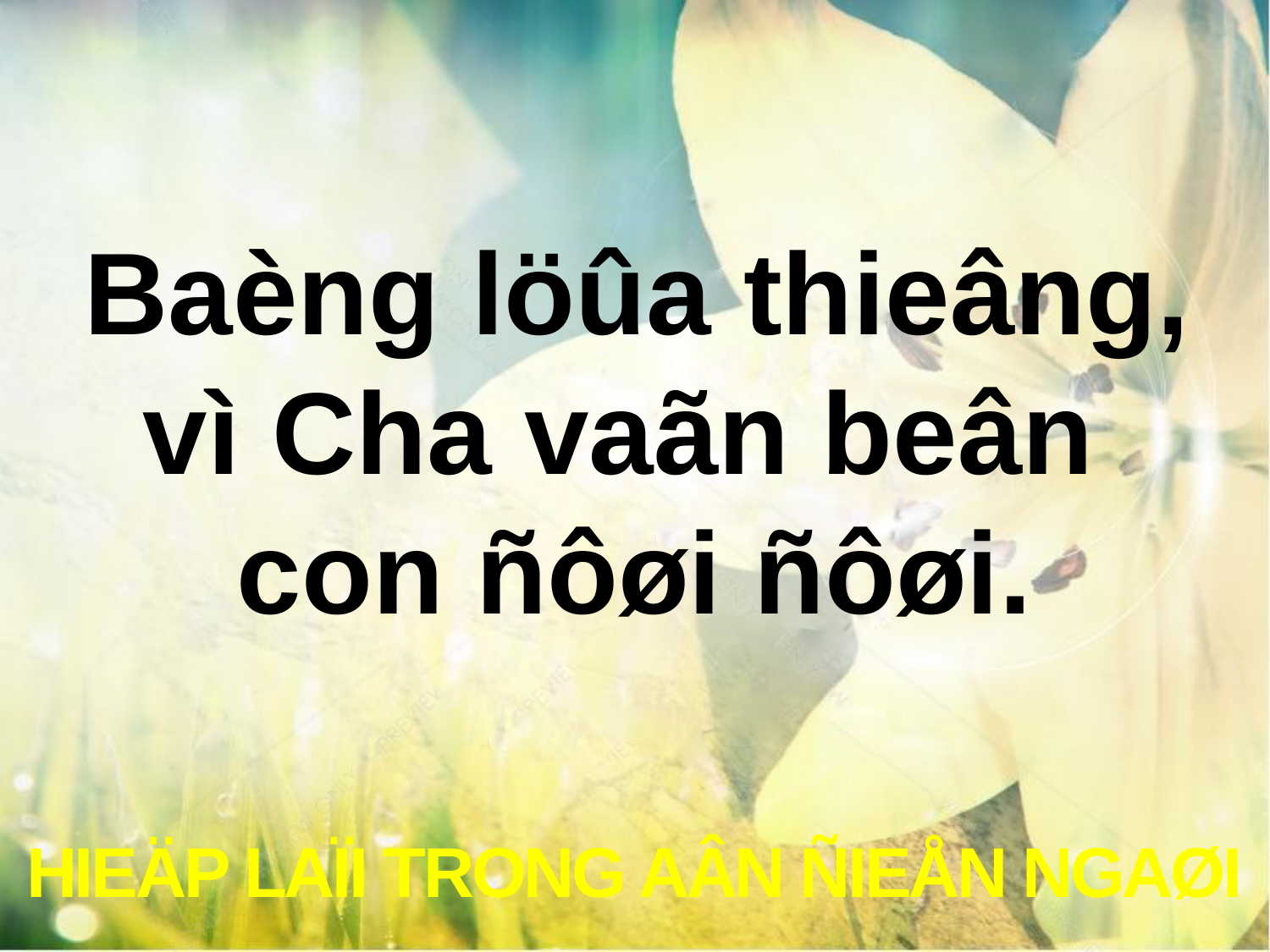

Baèng löûa thieâng,
vì Cha vaãn beân
con ñôøi ñôøi.
HIEÄP LAÏI TRONG AÂN ÑIEÅN NGAØI